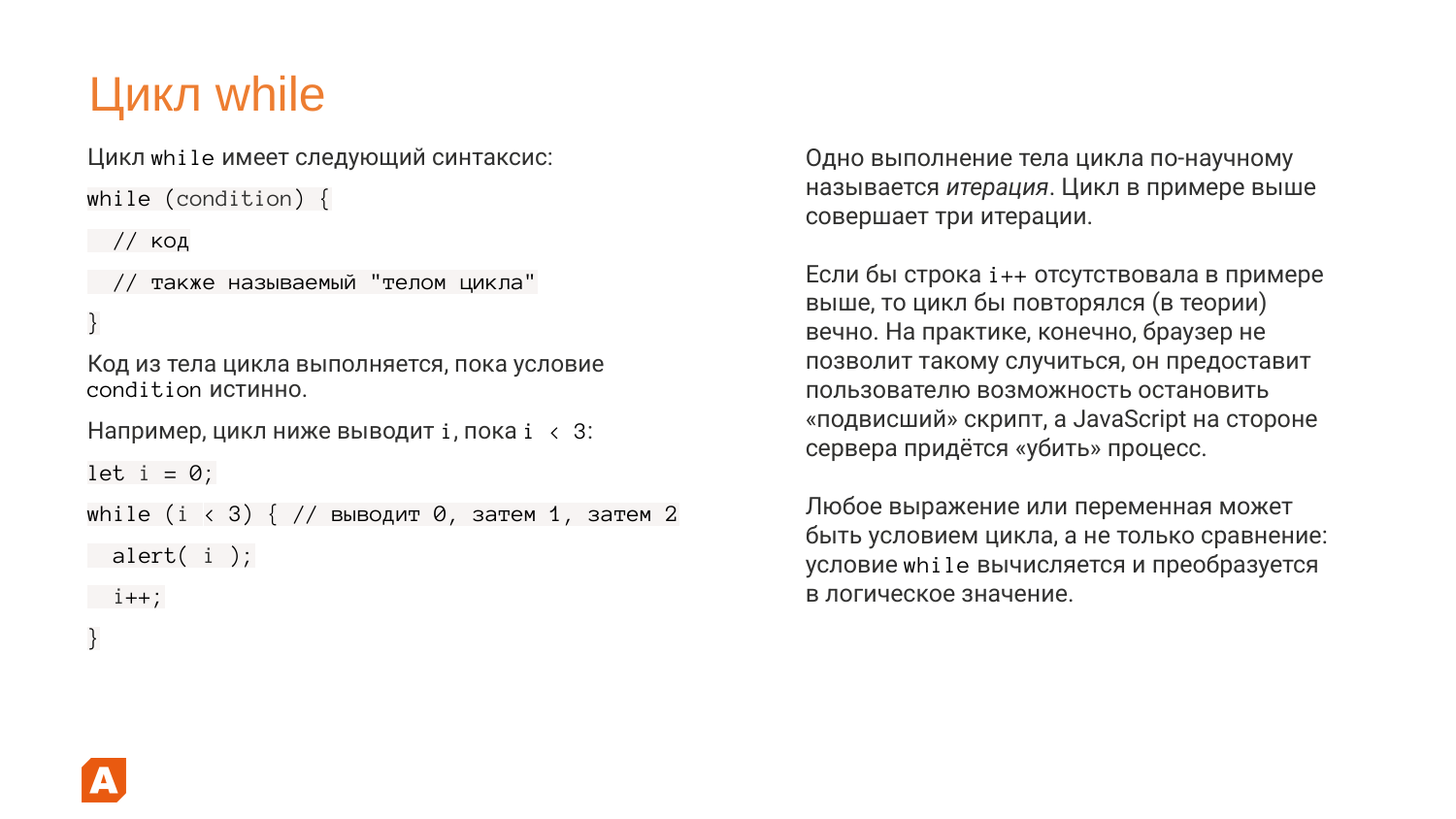

# Цикл while
Одно выполнение тела цикла по-научному называется итерация. Цикл в примере выше совершает три итерации.

Если бы строка i++ отсутствовала в примере выше, то цикл бы повторялся (в теории) вечно. На практике, конечно, браузер не позволит такому случиться, он предоставит пользователю возможность остановить «подвисший» скрипт, а JavaScript на стороне сервера придётся «убить» процесс.

Любое выражение или переменная может быть условием цикла, а не только сравнение: условие while вычисляется и преобразуется в логическое значение.
Цикл while имеет следующий синтаксис:
while (condition) {
  // код
  // также называемый "телом цикла"
}
Код из тела цикла выполняется, пока условие condition истинно.
Например, цикл ниже выводит i, пока i < 3:
let i = 0;
while (i < 3) { // выводит 0, затем 1, затем 2
  alert( i );
  i++;
}